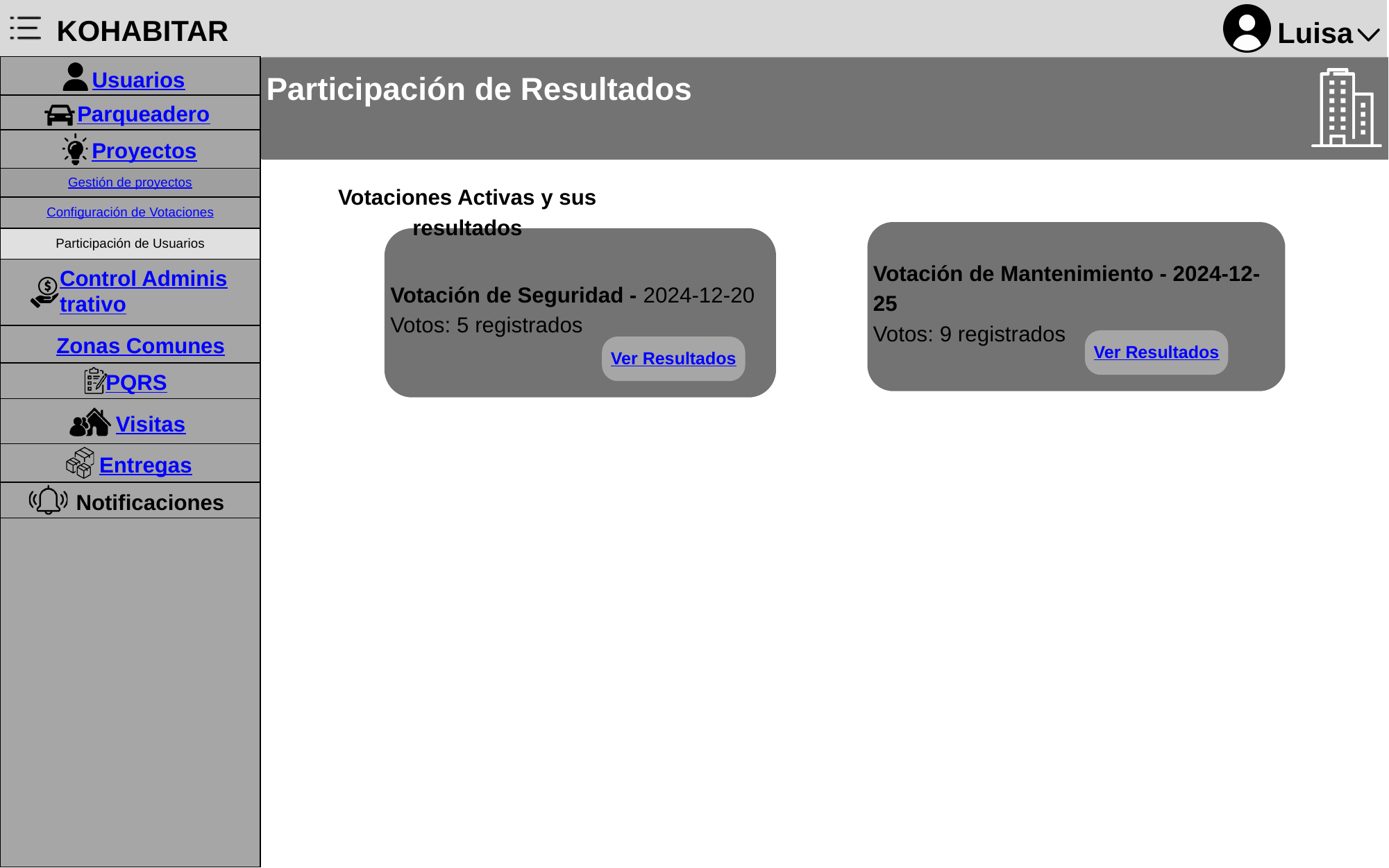

KOHABITAR
Luisa

Usuarios

Participación de Resultados

Parqueadero

Proyectos

Gestión de proyectos
Votaciones Activas y sus resultados

Configuración de Votaciones

Votación de Mantenimiento - 2024-12-25
Votos: 9 registrados

Participación de Usuarios

Votación de Seguridad - 2024-12-20
Votos: 5 registrados

Control Administrativo

Zonas Comunes

Ver Resultados

Ver Resultados

PQRS

Visitas

Entregas

Notificaciones